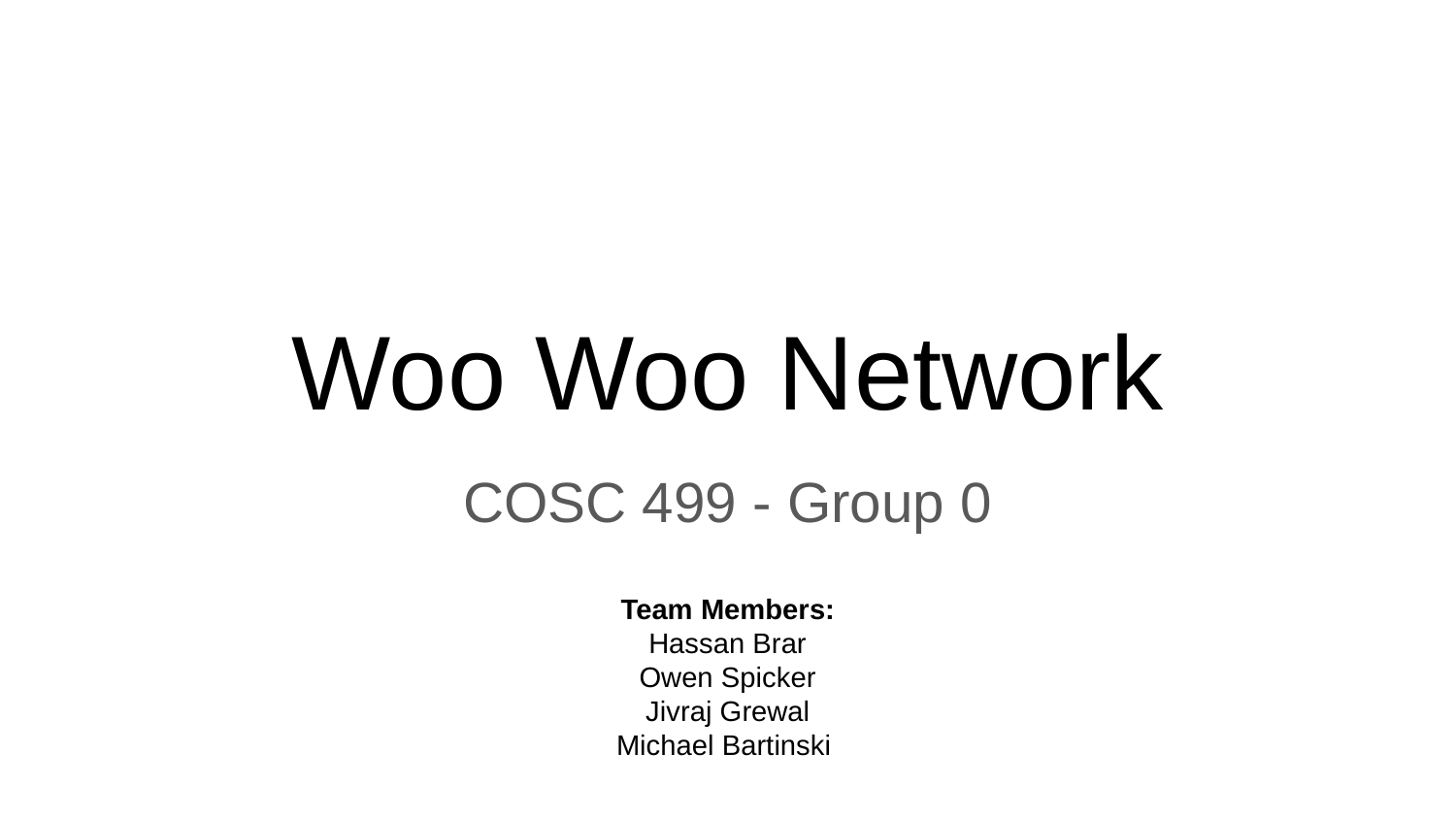

# Woo Woo Network
COSC 499 - Group 0
Team Members:
Hassan Brar
Owen Spicker
Jivraj Grewal
Michael Bartinski